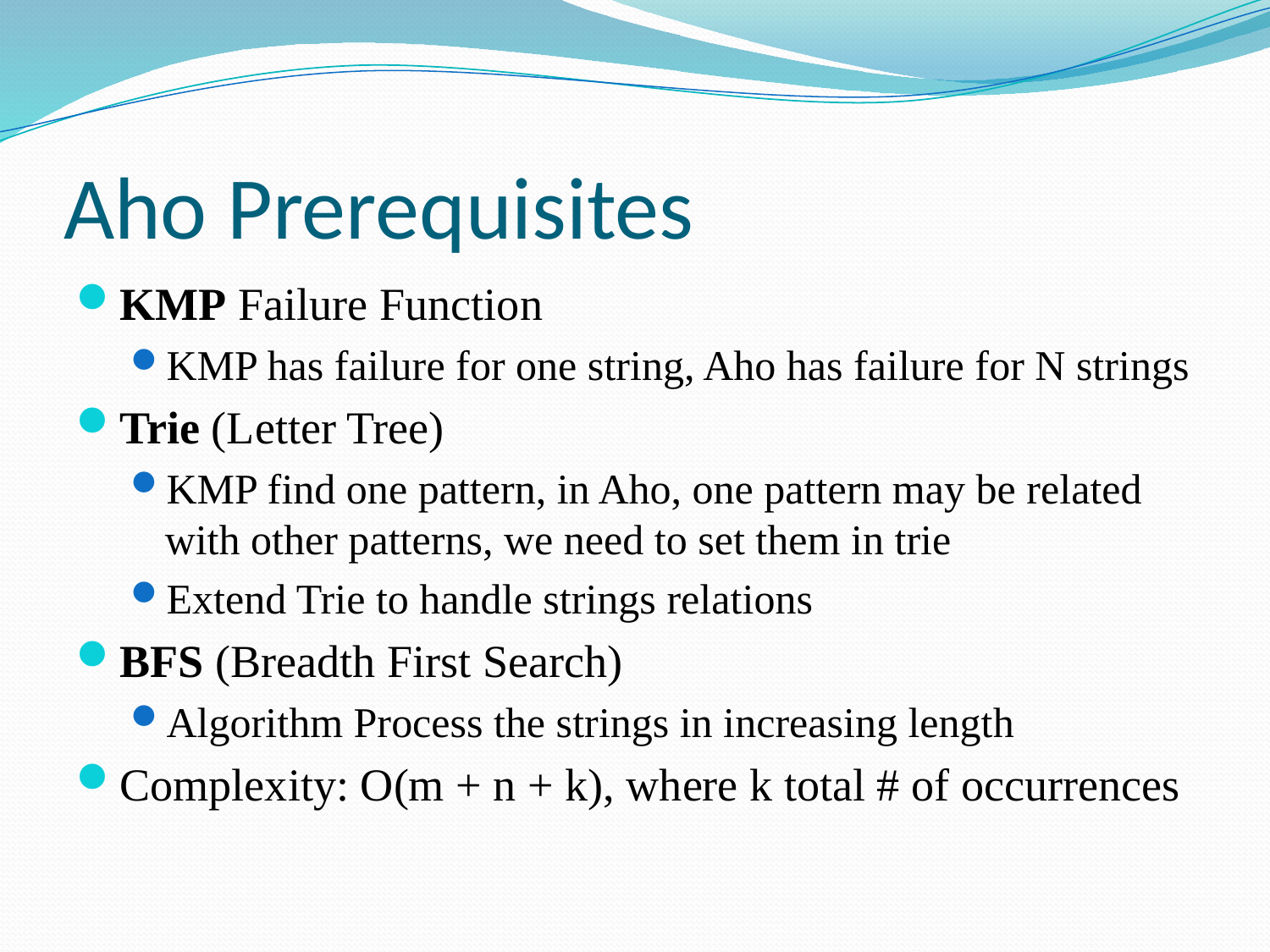

# Aho Prerequisites
KMP Failure Function
KMP has failure for one string, Aho has failure for N strings
Trie (Letter Tree)
KMP find one pattern, in Aho, one pattern may be related with other patterns, we need to set them in trie
Extend Trie to handle strings relations
BFS (Breadth First Search)
Algorithm Process the strings in increasing length
Complexity: O(m + n + k), where k total # of occurrences